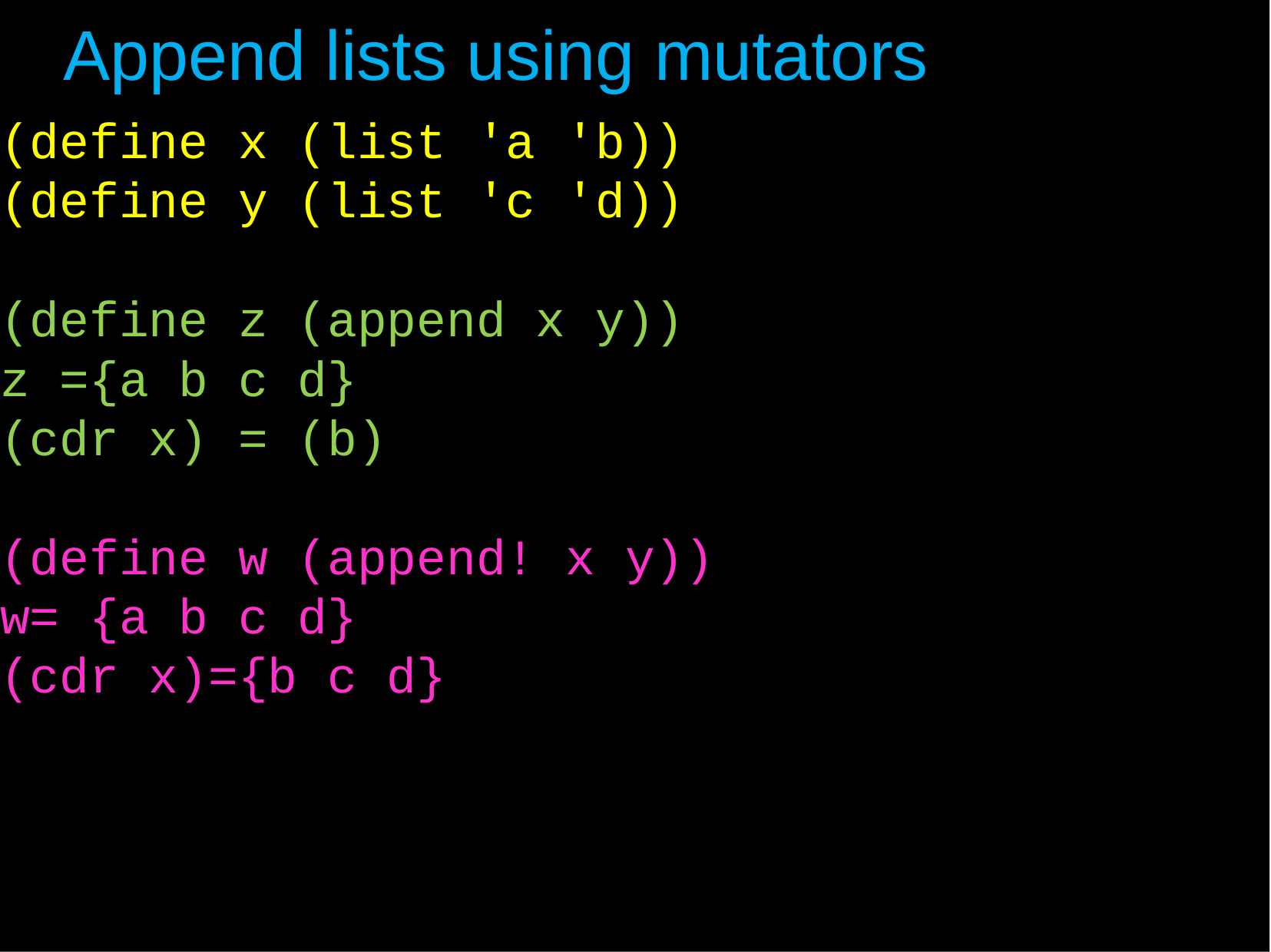

# Append lists using mutators
(define x (list 'a 'b))
(define y (list 'c 'd))

(define z (append x y))
z ={a b c d}
(cdr x) = (b)

(define w (append! x y))
w= {a b c d}
(cdr x)={b c d}